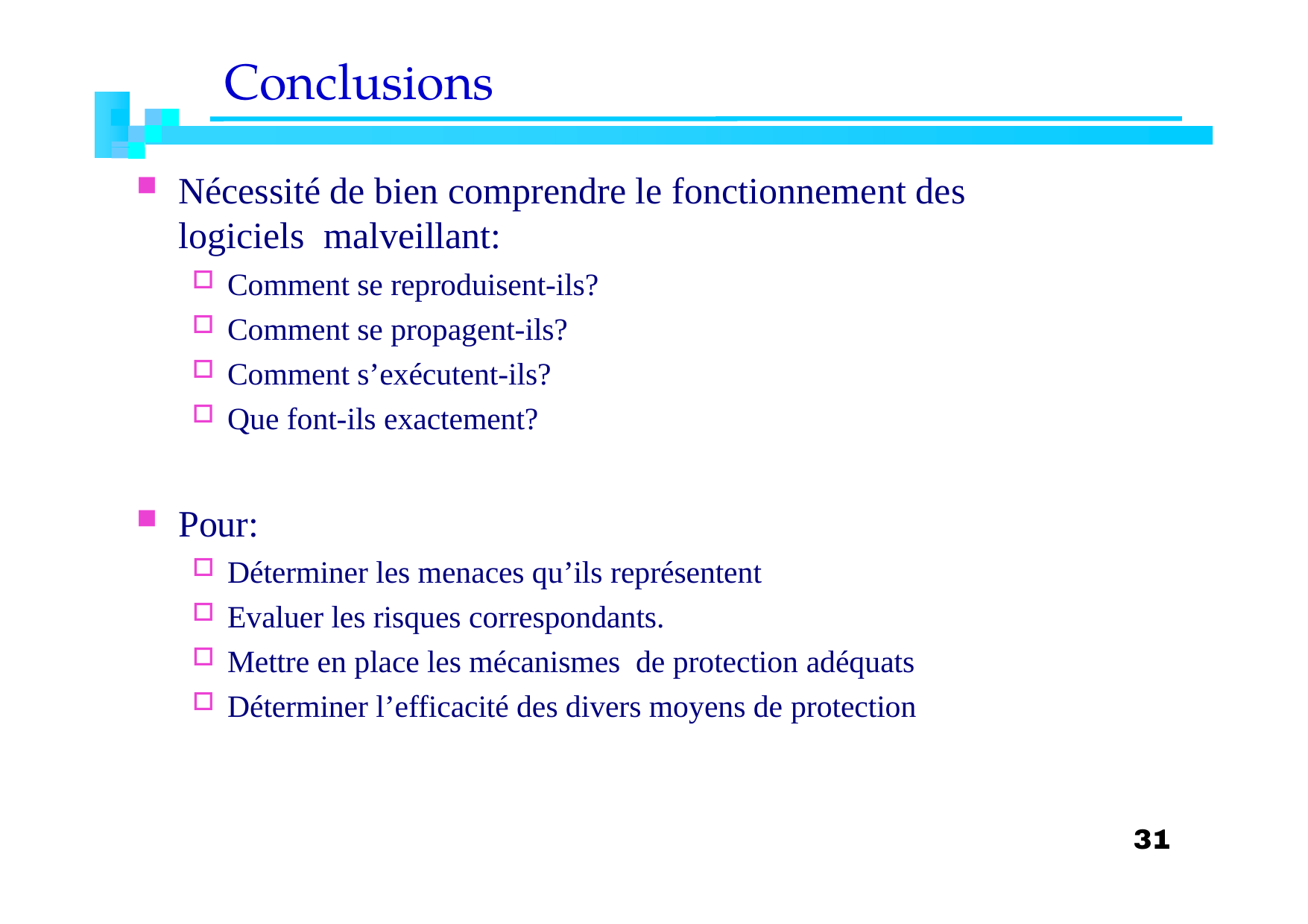

# Conclusions

Nécessité de bien comprendre le fonctionnement des logiciels  malveillant:
Comment se reproduisent-ils?
Comment se propagent-ils?
Comment s’exécutent-ils?
Que font-ils exactement?

Pour:
Déterminer les menaces qu’ils représentent
Evaluer les risques correspondants.
Mettre en place les mécanismes  de protection adéquats
Déterminer l’efficacité des divers moyens de protection

31